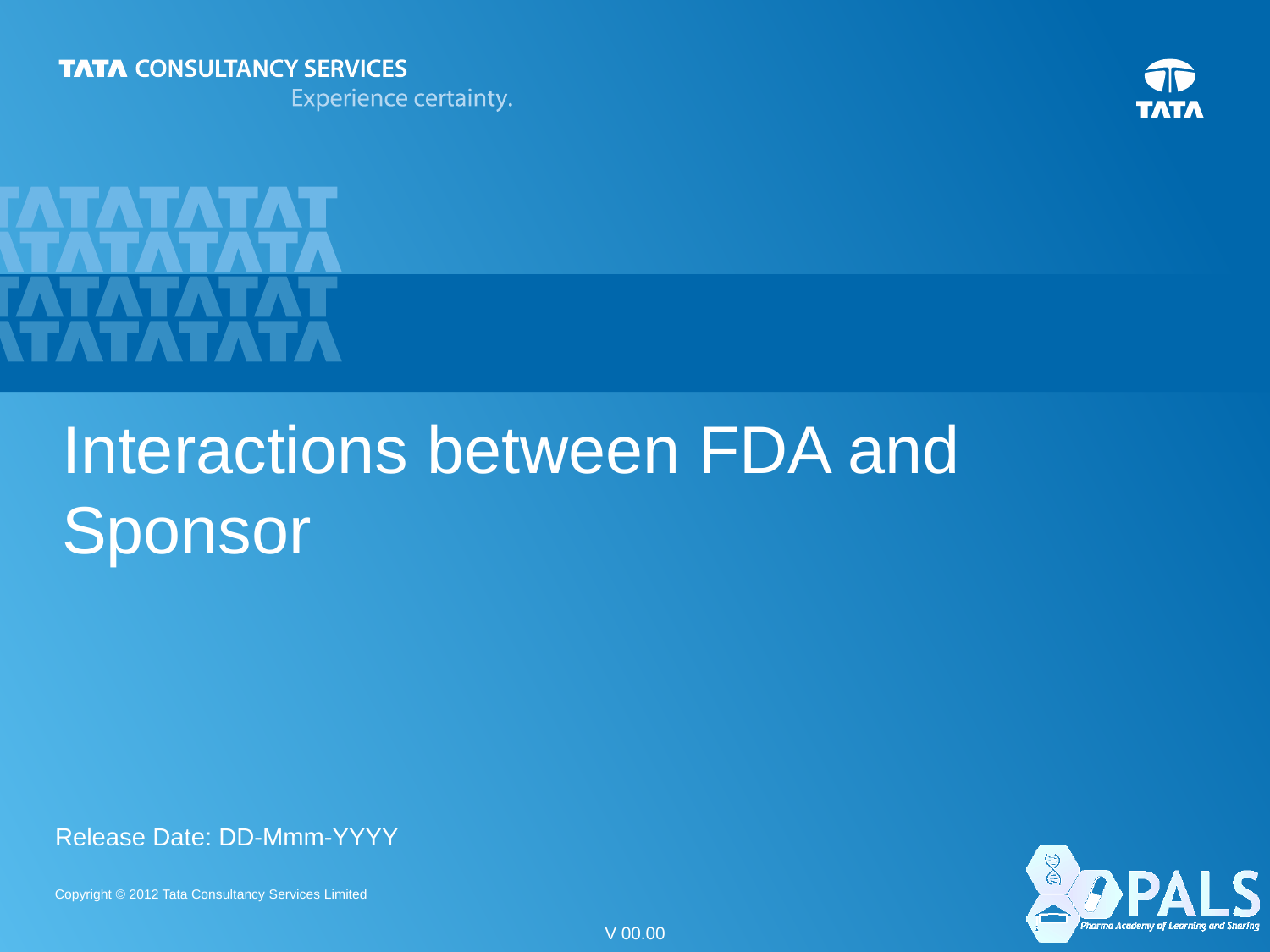

# Interactions between FDA and Sponsor

Release Date: DD-Mmm-YYYY